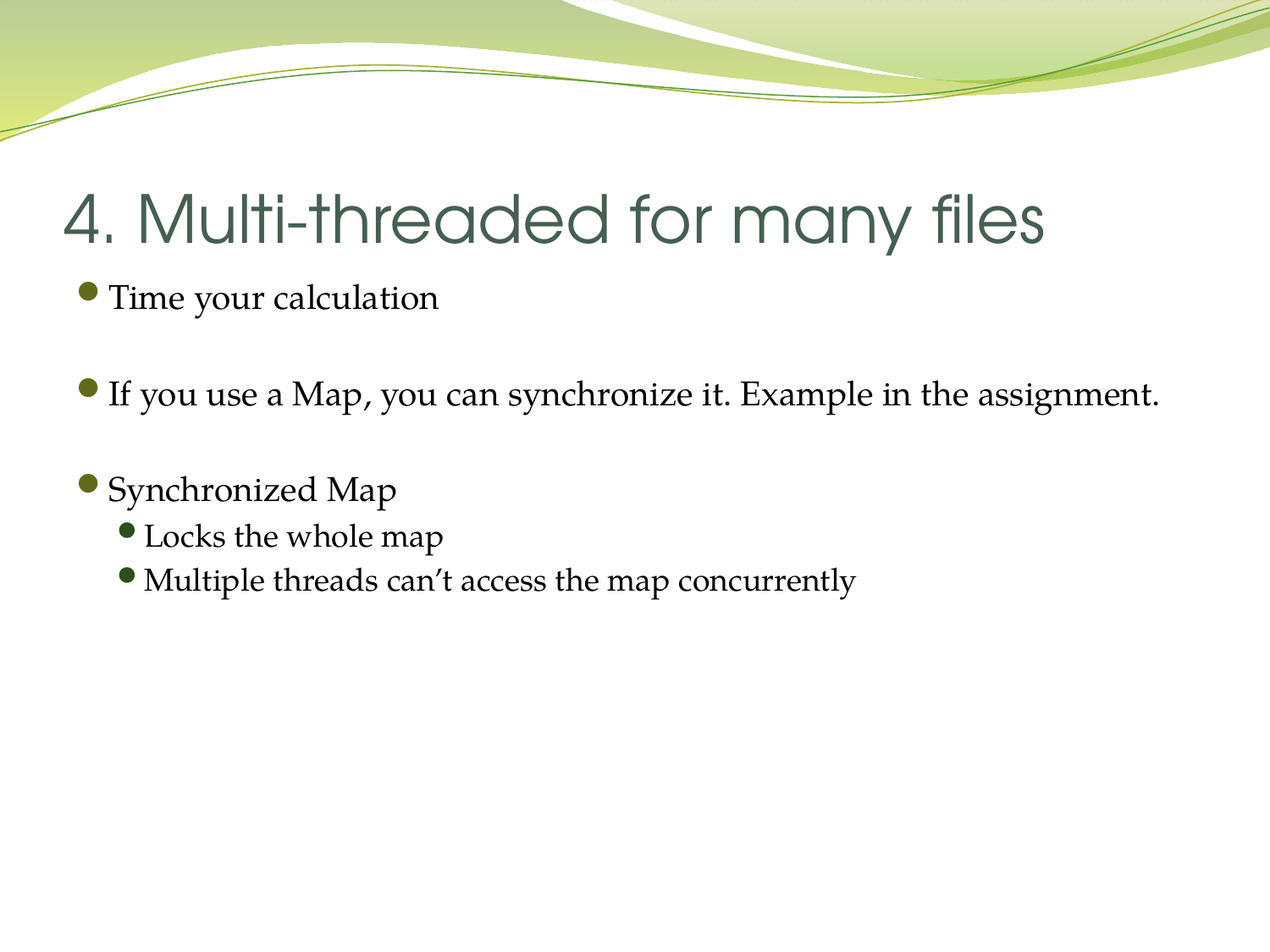

# 4. Multi-threaded for many files
Time your calculation

If you use a Map, you can synchronize it. Example in the assignment.

Synchronized Map
Locks the whole map
Multiple threads can’t access the map concurrently